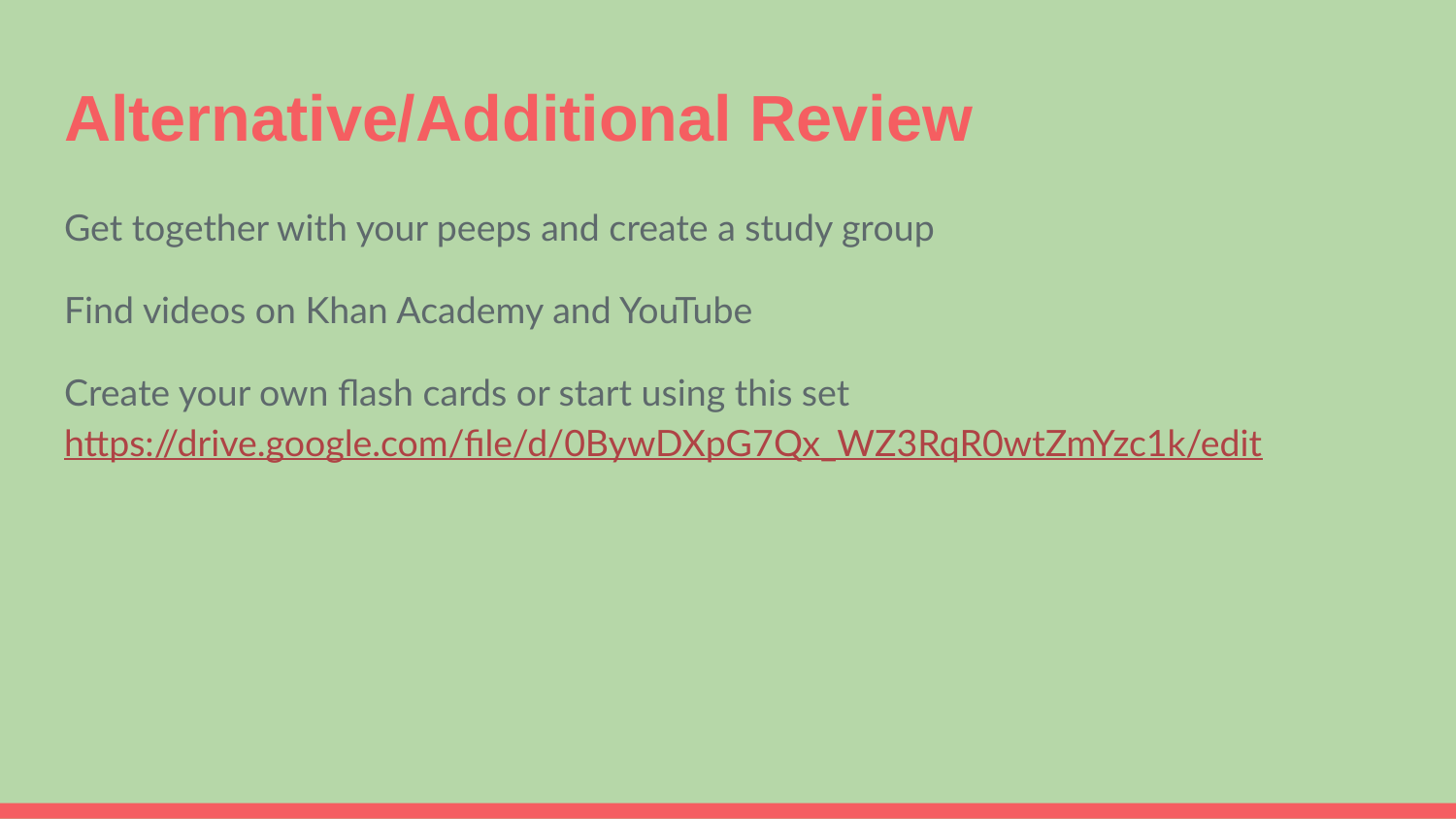

# Alternative/Additional Review
Get together with your peeps and create a study group
Find videos on Khan Academy and YouTube
Create your own flash cards or start using this set https://drive.google.com/file/d/0BywDXpG7Qx_WZ3RqR0wtZmYzc1k/edit